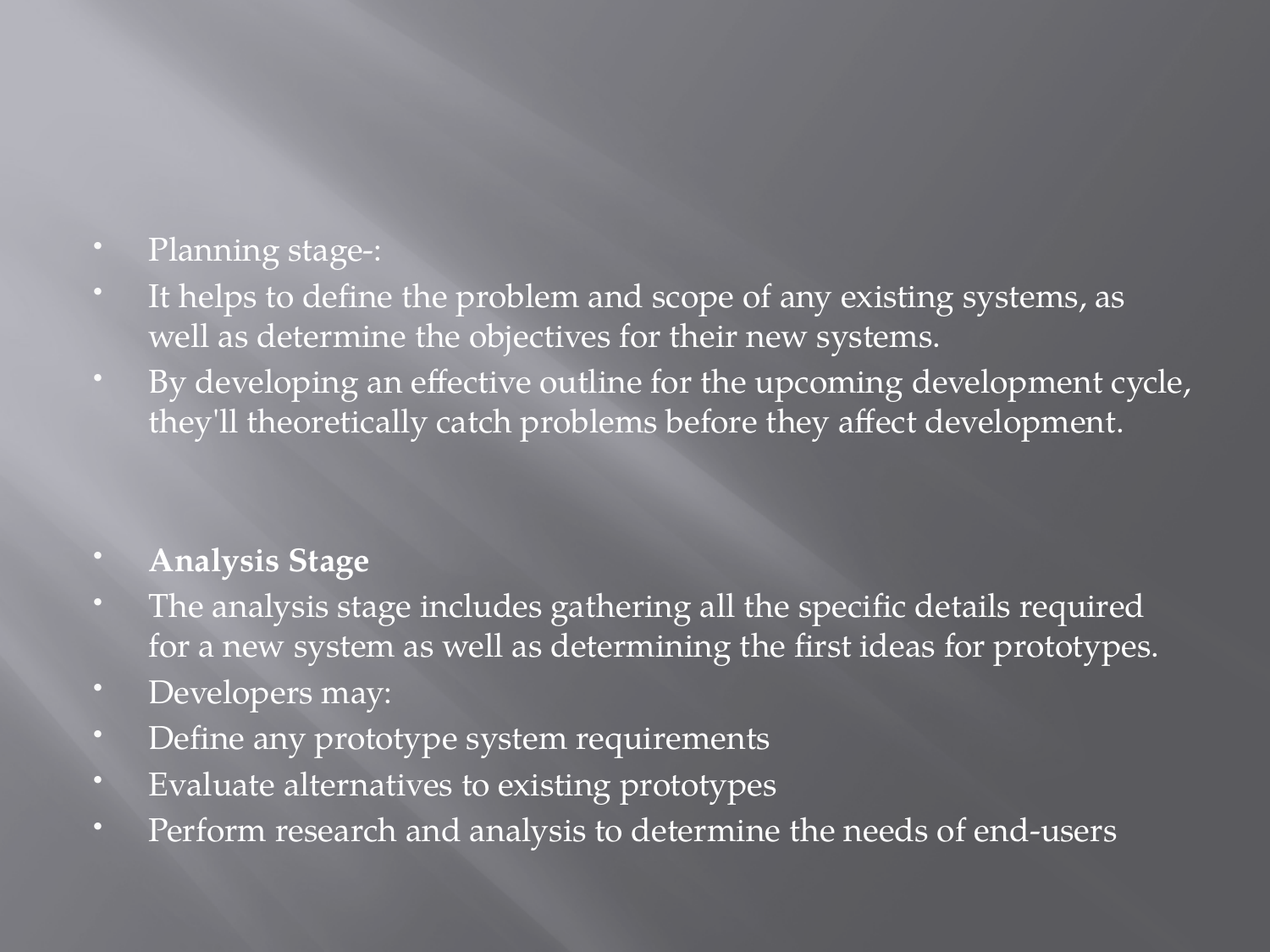

#
Planning stage-:
It helps to define the problem and scope of any existing systems, as well as determine the objectives for their new systems.
By developing an effective outline for the upcoming development cycle, they'll theoretically catch problems before they affect development.

Analysis Stage
The analysis stage includes gathering all the specific details required for a new system as well as determining the first ideas for prototypes.
Developers may:
Define any prototype system requirements
Evaluate alternatives to existing prototypes
Perform research and analysis to determine the needs of end-users